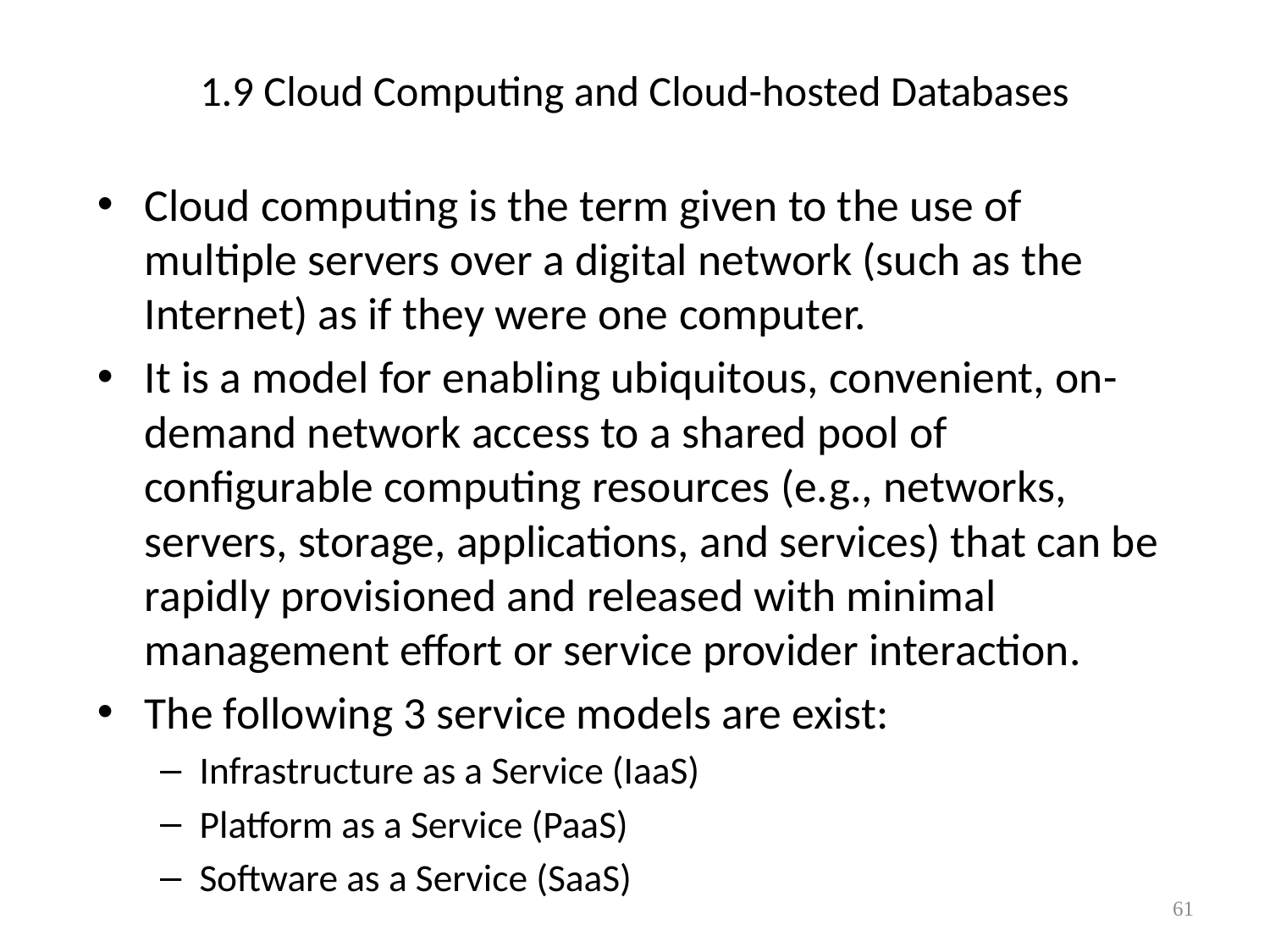

# 1.9 Cloud Computing and Cloud-hosted Databases
Cloud computing is the term given to the use of multiple servers over a digital network (such as the Internet) as if they were one computer.
It is a model for enabling ubiquitous, convenient, on-demand network access to a shared pool of configurable computing resources (e.g., networks, servers, storage, applications, and services) that can be rapidly provisioned and released with minimal management effort or service provider interaction.
The following 3 service models are exist:
Infrastructure as a Service (IaaS)
Platform as a Service (PaaS)
Software as a Service (SaaS)

61